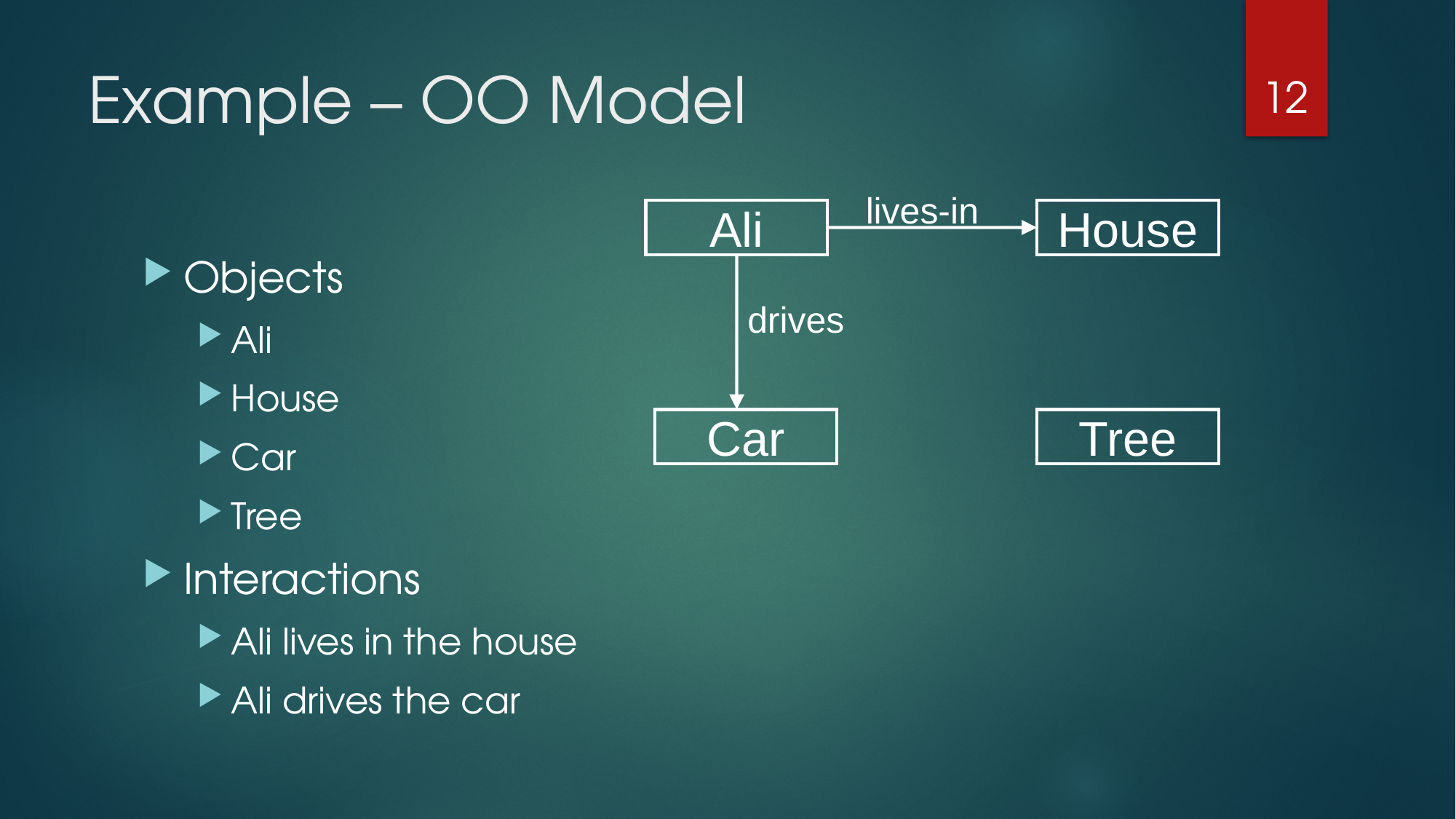

12
# Example – OO Model
lives-in
Ali
House

Objects
Ali
House
Car
Tree
Interactions
Ali lives in the house
Ali drives the car

drives
Car
Tree